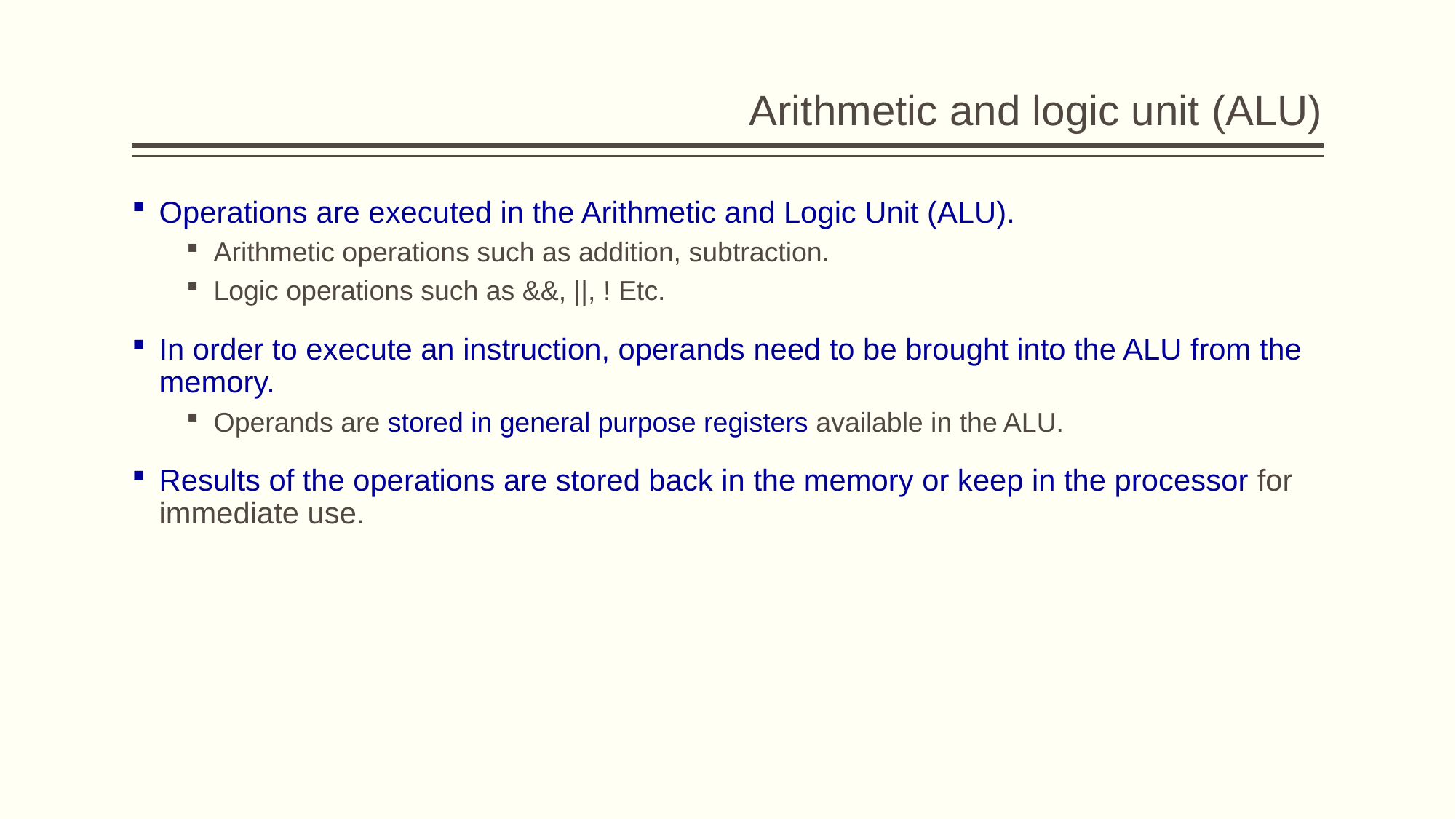

# Arithmetic and logic unit (ALU)
Operations are executed in the Arithmetic and Logic Unit (ALU).
Arithmetic operations such as addition, subtraction.
Logic operations such as &&, ||, ! Etc.
In order to execute an instruction, operands need to be brought into the ALU from the memory.
Operands are stored in general purpose registers available in the ALU.
Results of the operations are stored back in the memory or keep in the processor for immediate use.